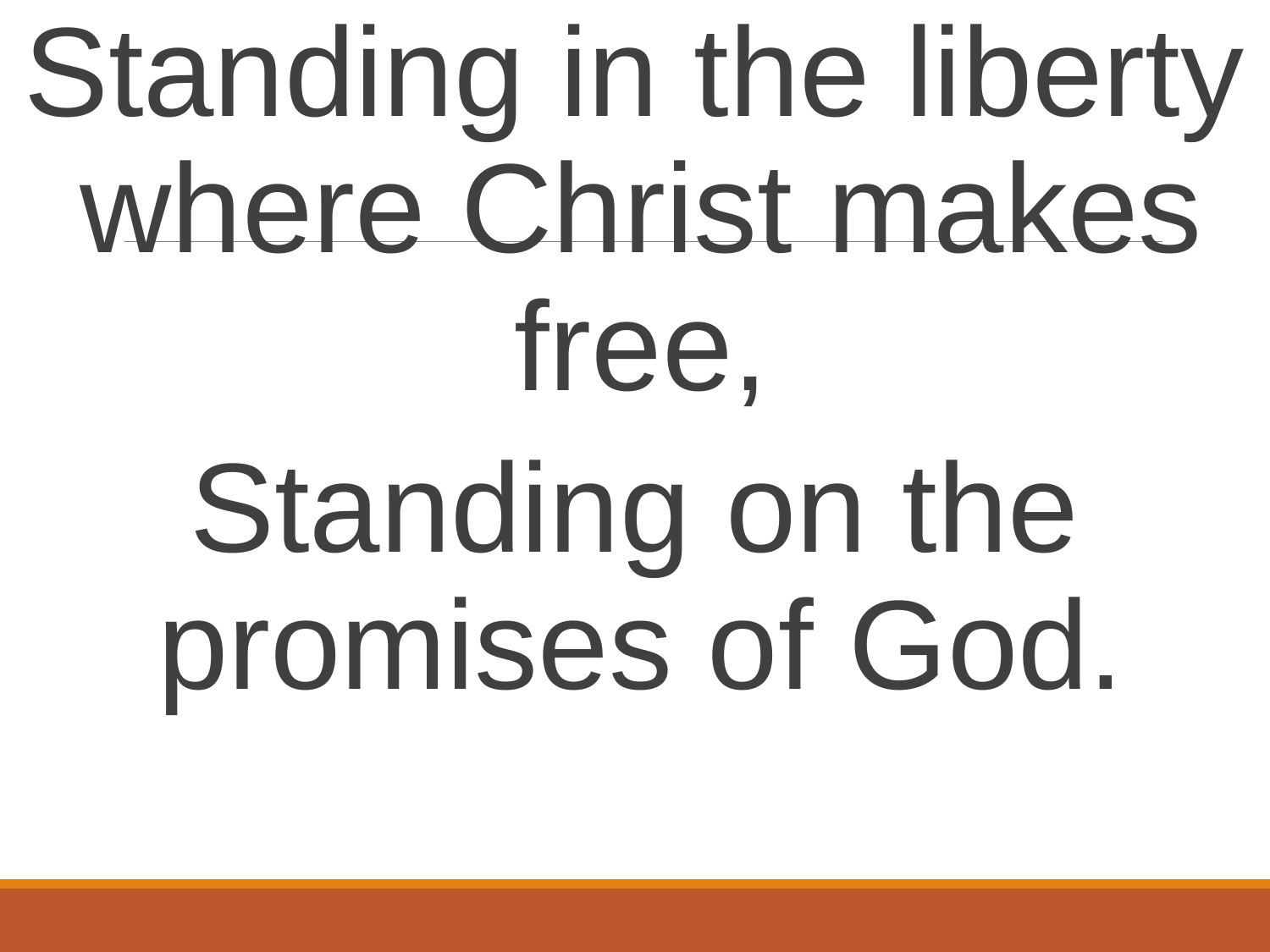

Standing in the liberty where Christ makes free,
Standing on the promises of God.